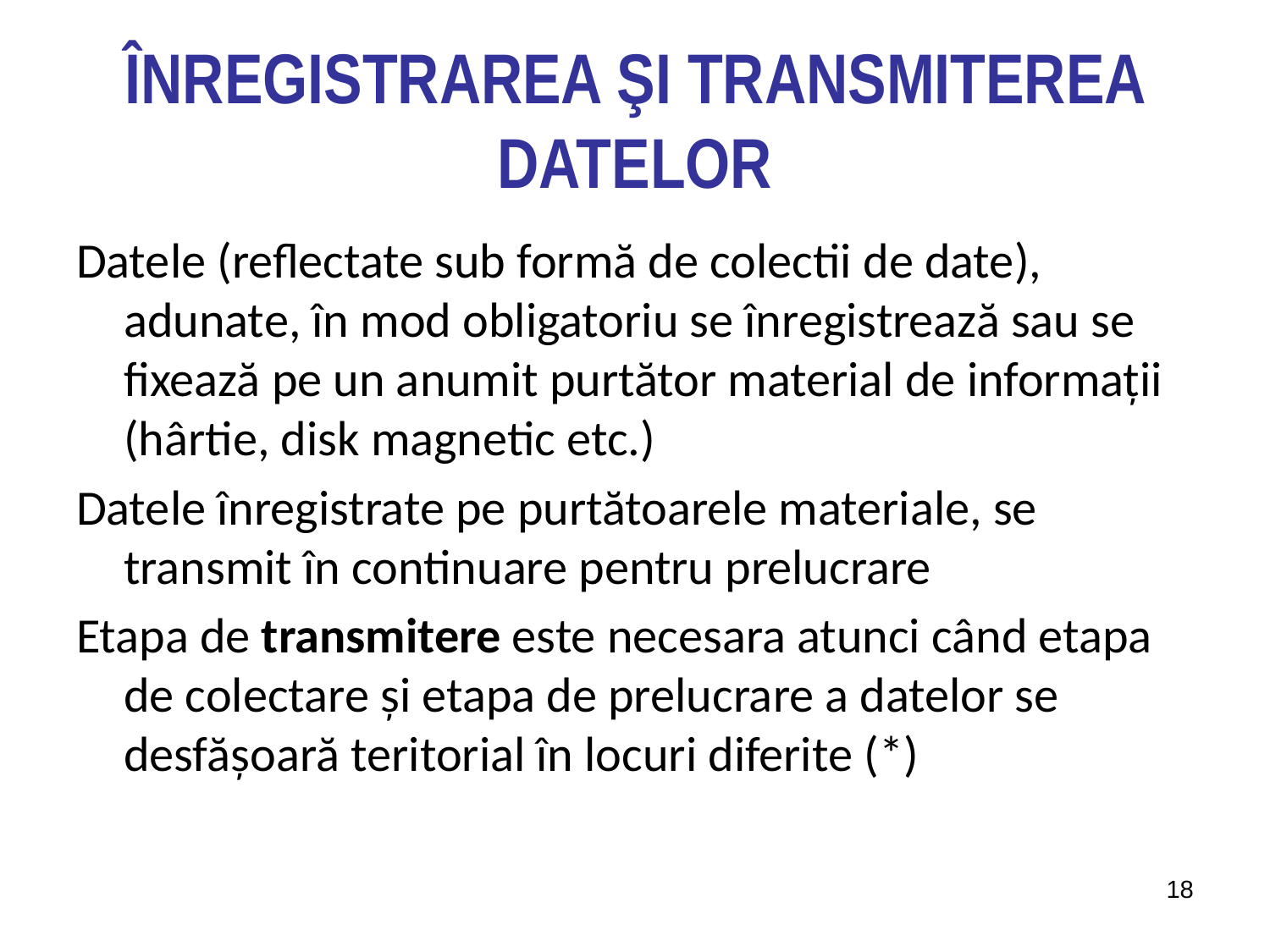

# ÎNREGISTRAREA ŞI TRANSMITEREA DATELOR
Datele (reflectate sub formă de colectii de date), adunate, în mod obligatoriu se înregistrează sau se fixează pe un anumit purtător material de informaţii (hârtie, disk magnetic etc.)
Datele înregistrate pe purtătoarele materiale, se transmit în continuare pentru prelucrare
Etapa de transmitere este necesara atunci când etapa de colectare şi etapa de prelucrare a datelor se desfăşoară teritorial în locuri diferite (*)
18